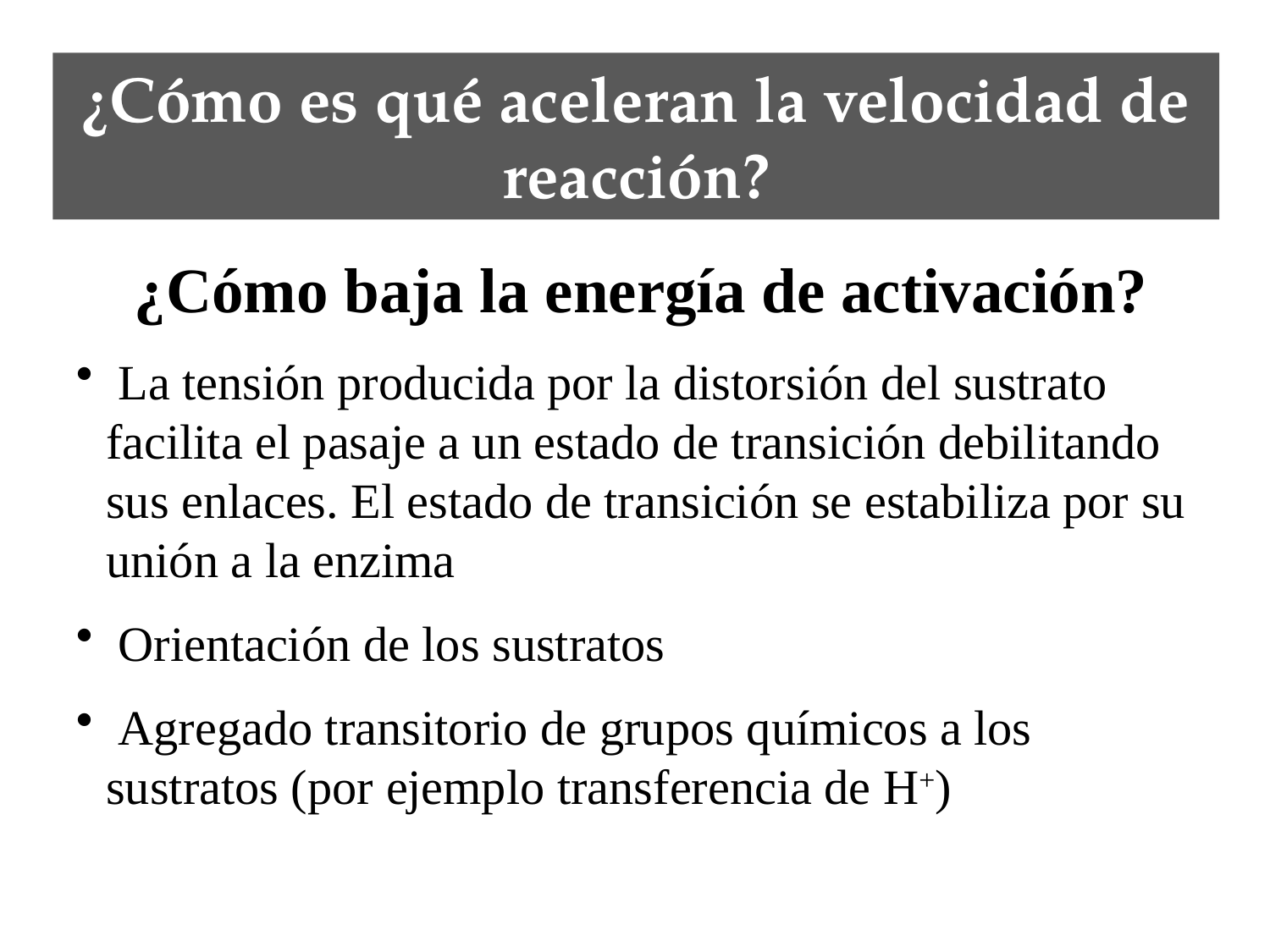

¿Cómo es qué aceleran la velocidad de reacción?
¿Cómo baja la energía de activación?
 La tensión producida por la distorsión del sustrato facilita el pasaje a un estado de transición debilitando sus enlaces. El estado de transición se estabiliza por su unión a la enzima
 Orientación de los sustratos
 Agregado transitorio de grupos químicos a los sustratos (por ejemplo transferencia de H+)